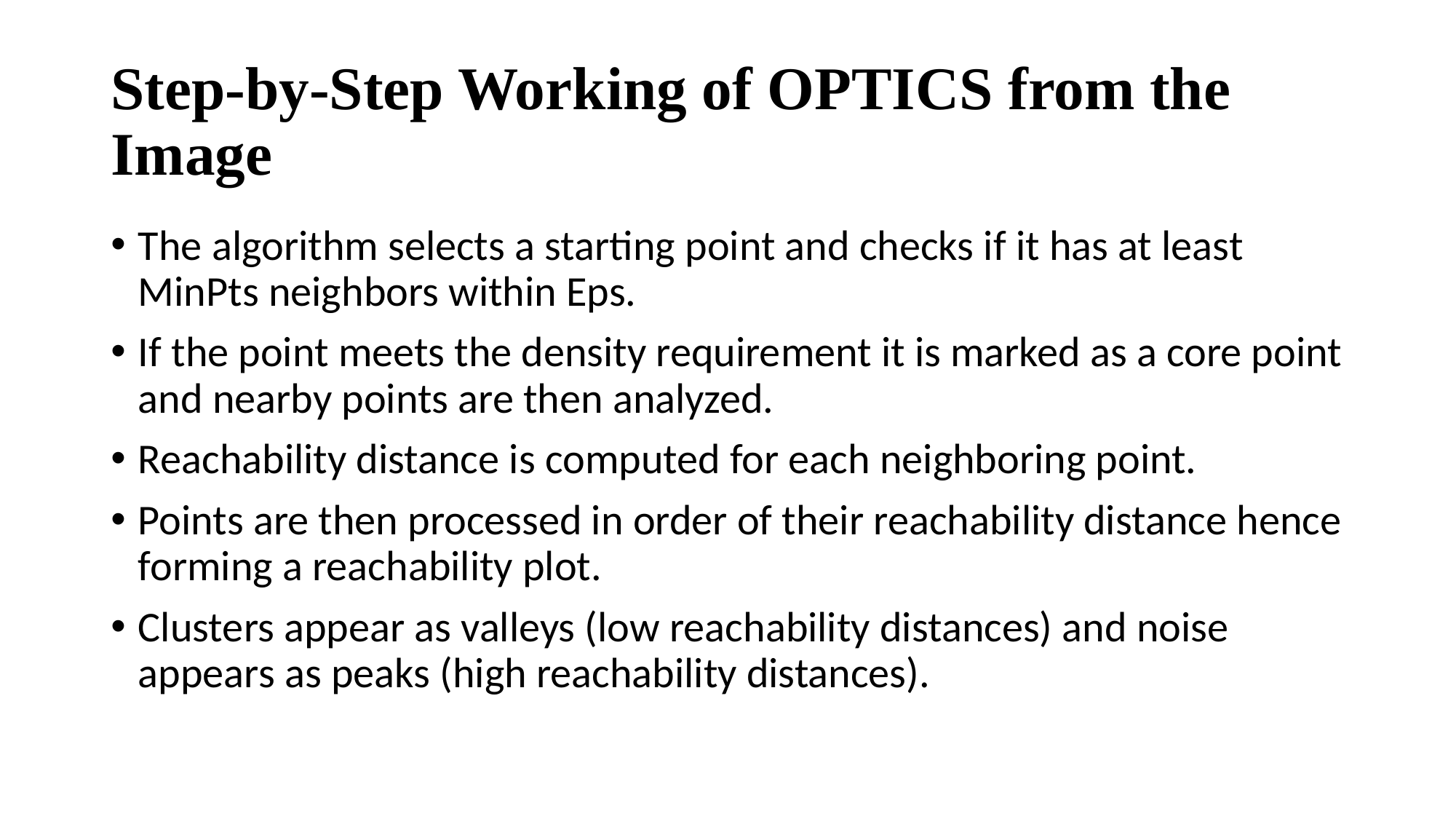

# Step-by-Step Working of OPTICS from the Image
The algorithm selects a starting point and checks if it has at least MinPts neighbors within Eps.
If the point meets the density requirement it is marked as a core point and nearby points are then analyzed.
Reachability distance is computed for each neighboring point.
Points are then processed in order of their reachability distance hence forming a reachability plot.
Clusters appear as valleys (low reachability distances) and noise appears as peaks (high reachability distances).